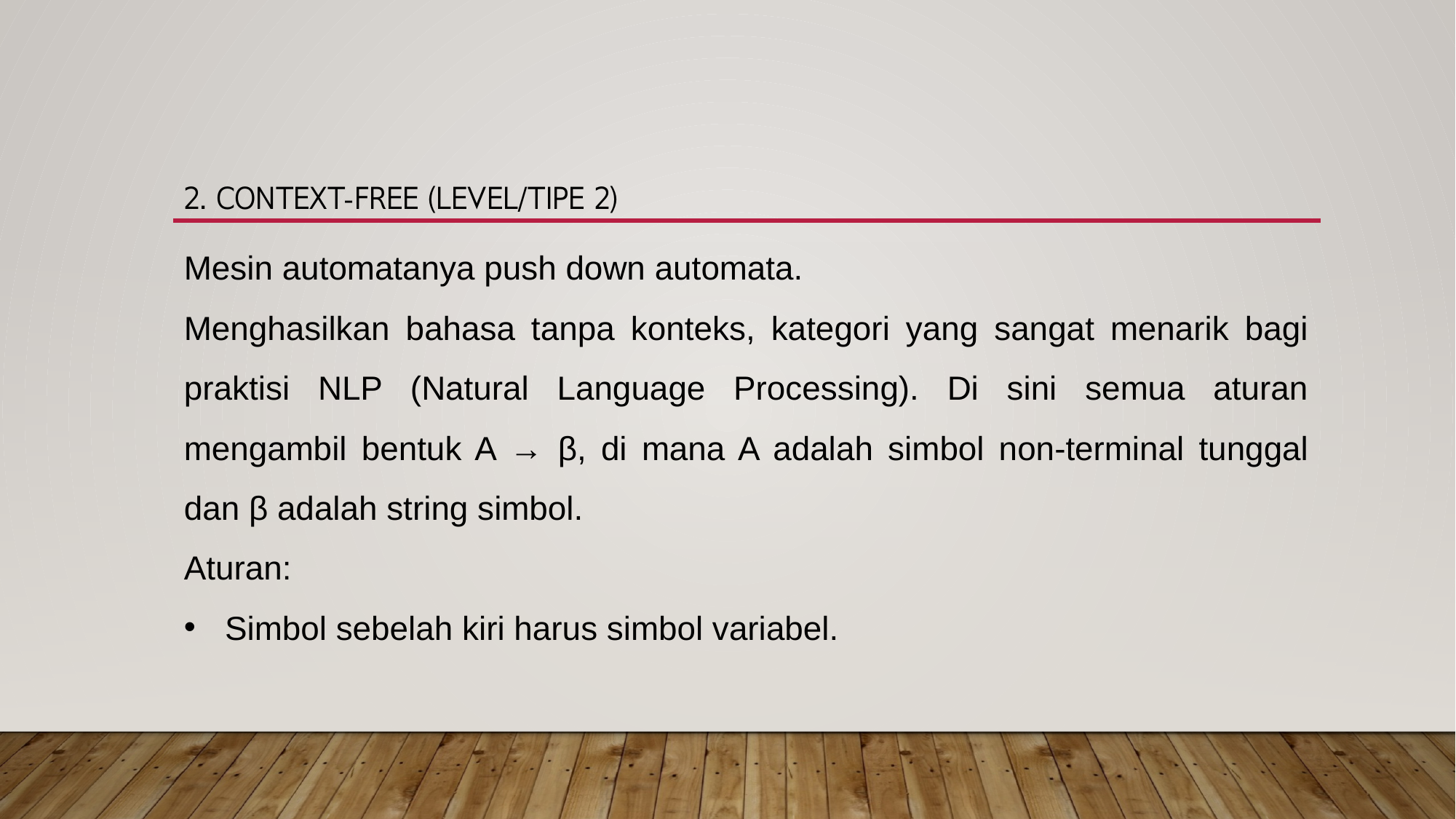

# 2. Context-Free (Level/Tipe 2)
Mesin automatanya push down automata.
Menghasilkan bahasa tanpa konteks, kategori yang sangat menarik bagi praktisi NLP (Natural Language Processing). Di sini semua aturan mengambil bentuk A → β, di mana A adalah simbol non-terminal tunggal dan β adalah string simbol.
Aturan:
Simbol sebelah kiri harus simbol variabel.